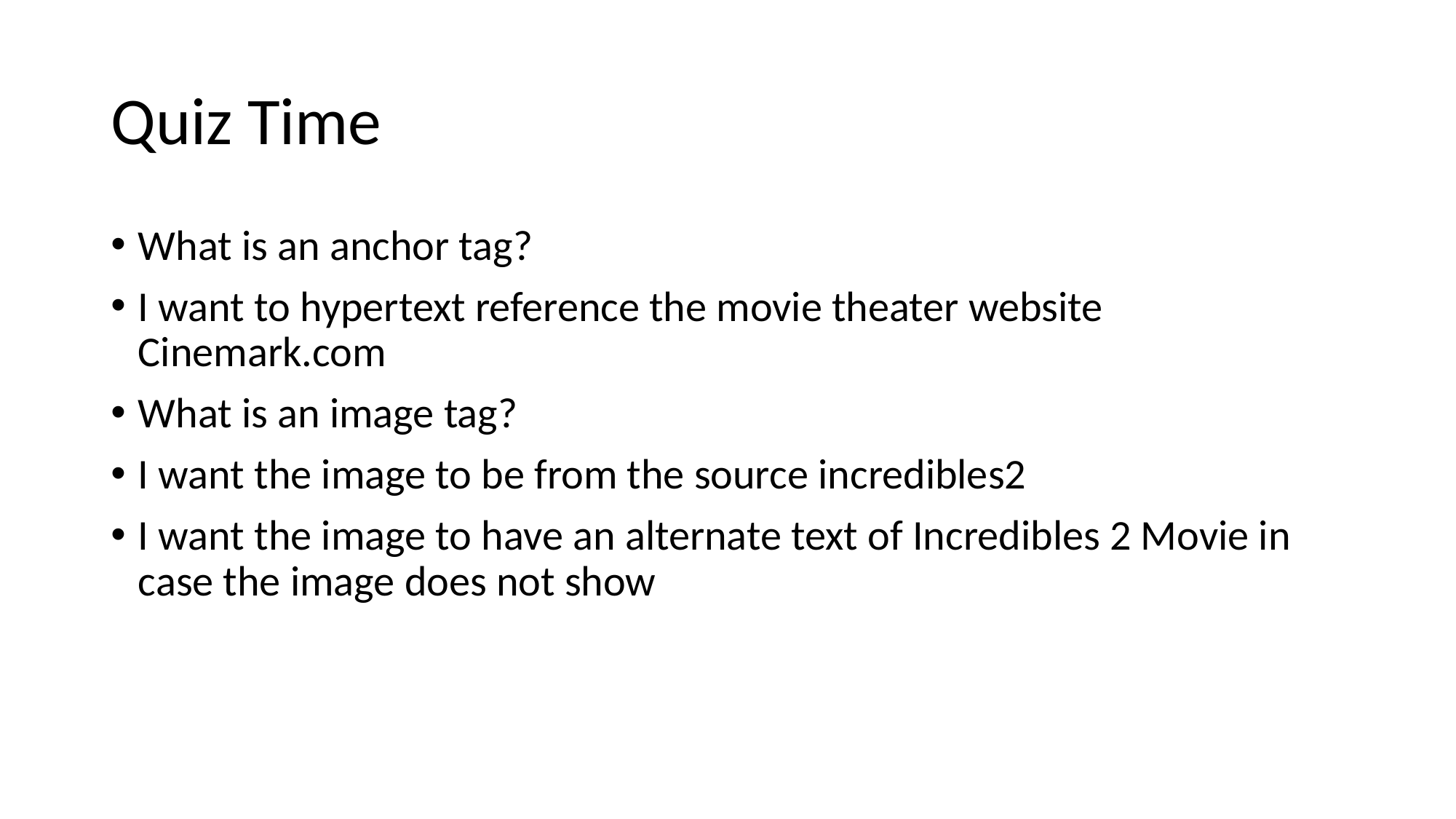

# Quiz Time
What is an anchor tag?
I want to hypertext reference the movie theater website Cinemark.com
What is an image tag?
I want the image to be from the source incredibles2
I want the image to have an alternate text of Incredibles 2 Movie in case the image does not show